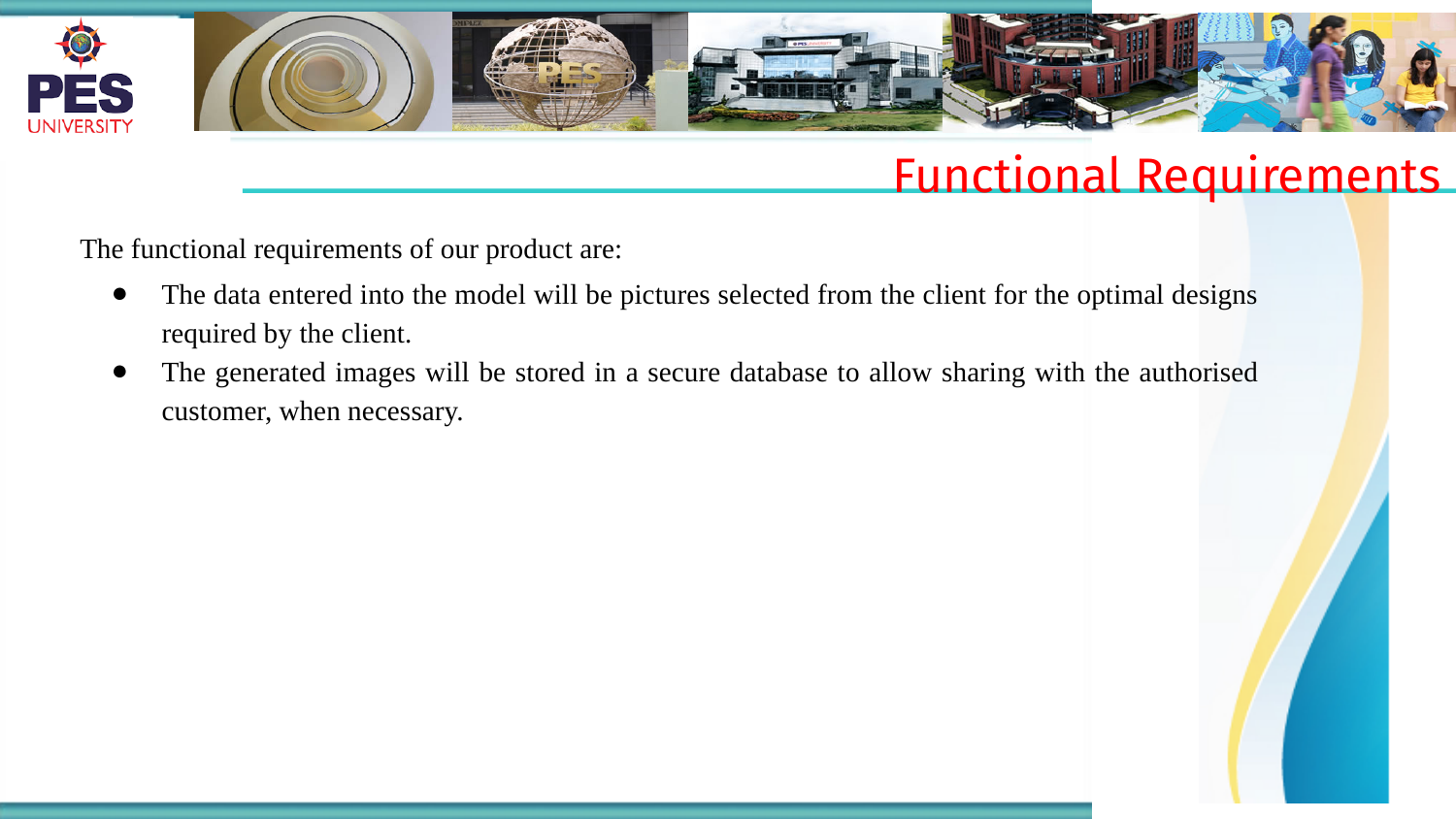

Functional Requirements

The functional requirements of our product are:
The data entered into the model will be pictures selected from the client for the optimal designs required by the client.
The generated images will be stored in a secure database to allow sharing with the authorised customer, when necessary.